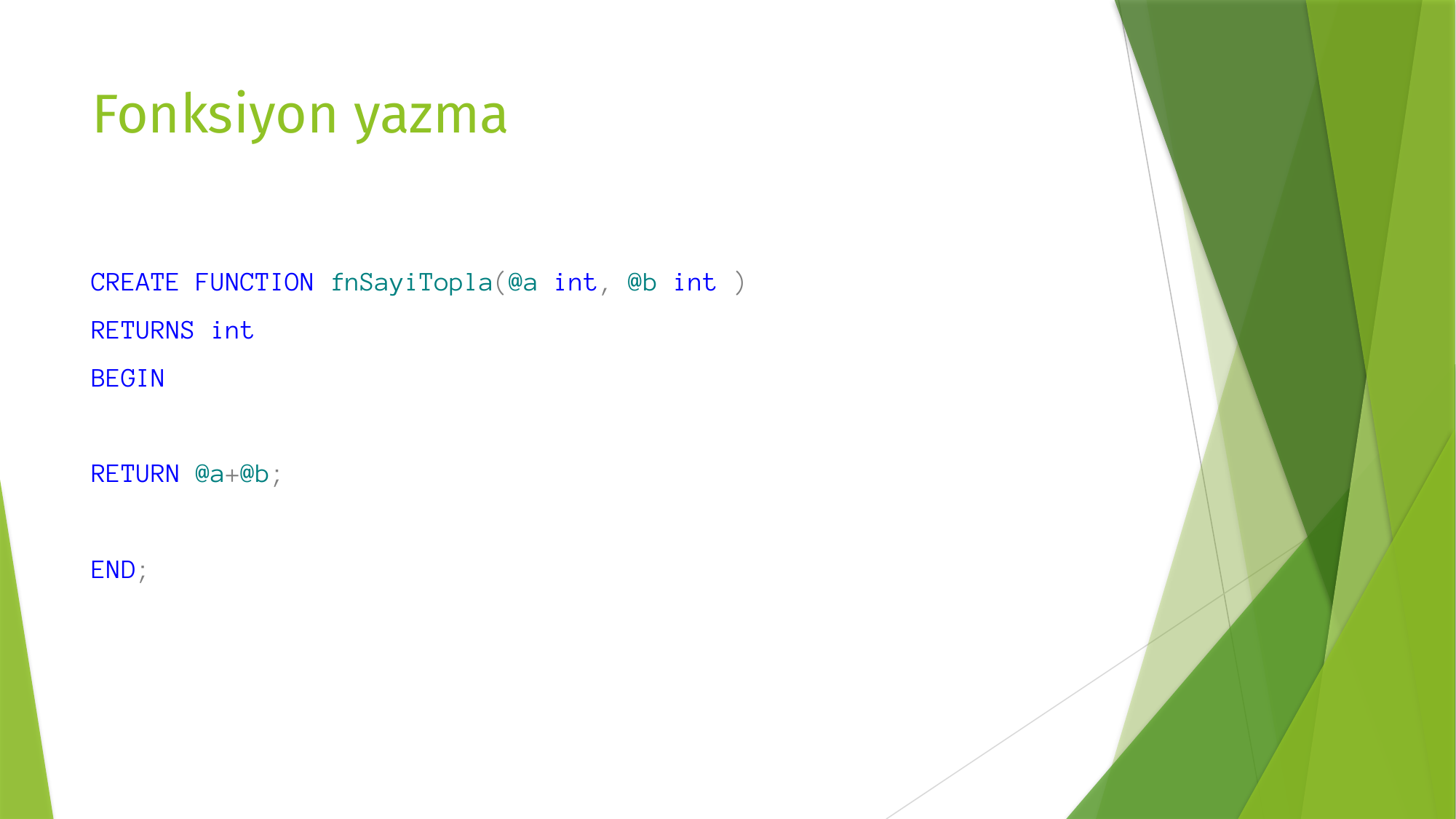

# Fonksiyon yazma
CREATE FUNCTION fnSayiTopla(@a int, @b int )
RETURNS int
BEGIN

RETURN @a+@b;

END;